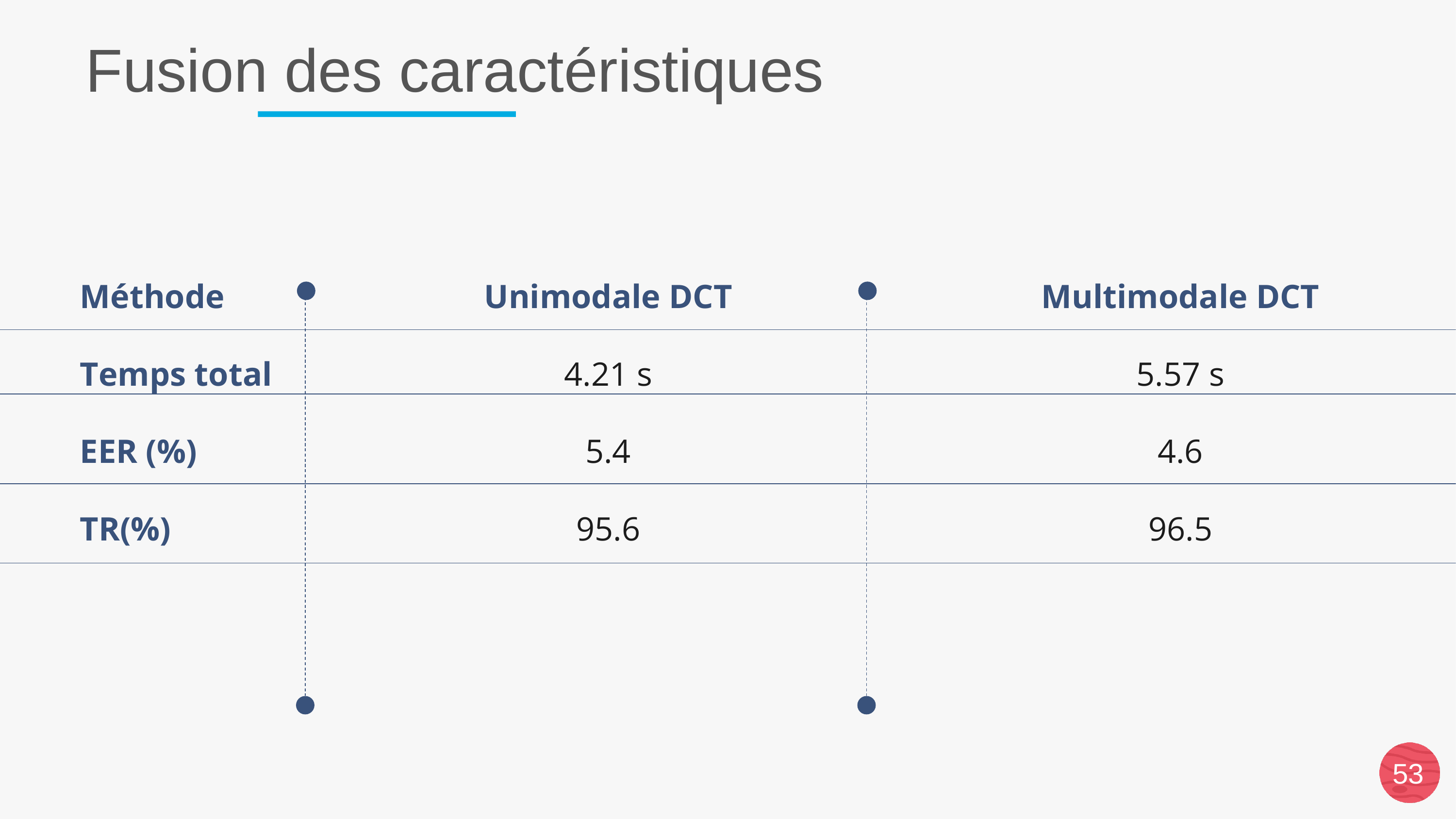

# Fusion des caractéristiques
Méthode
Temps total
EER (%)
TR(%)

Unimodale DCT
4.21 s
5.4
95.6
Multimodale DCT
5.57 s
4.6
96.5

53